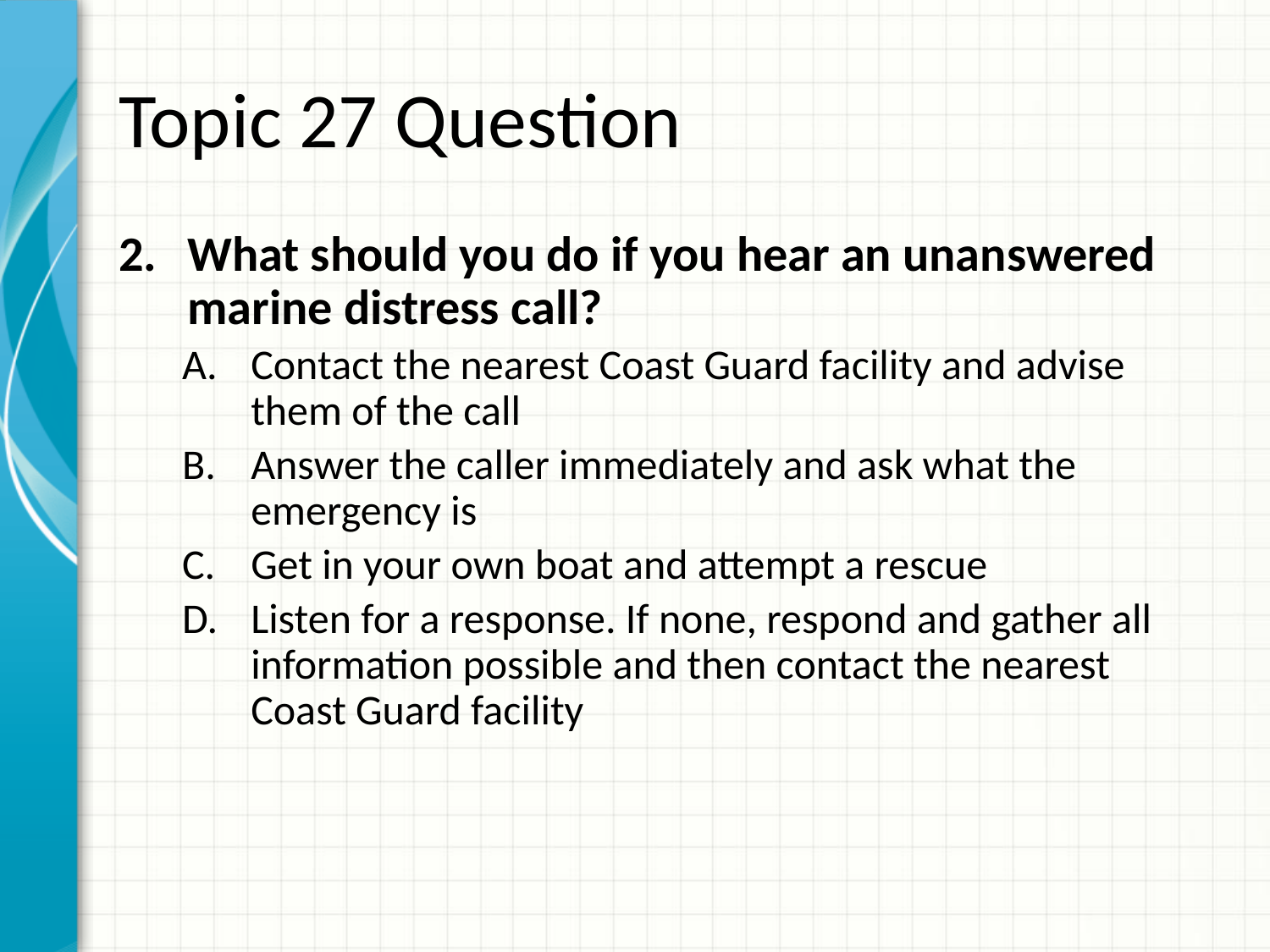

# Topic 27 Question
What should you do if you hear an unanswered marine distress call?
Contact the nearest Coast Guard facility and advise them of the call
Answer the caller immediately and ask what the emergency is
Get in your own boat and attempt a rescue
Listen for a response. If none, respond and gather all information possible and then contact the nearest Coast Guard facility